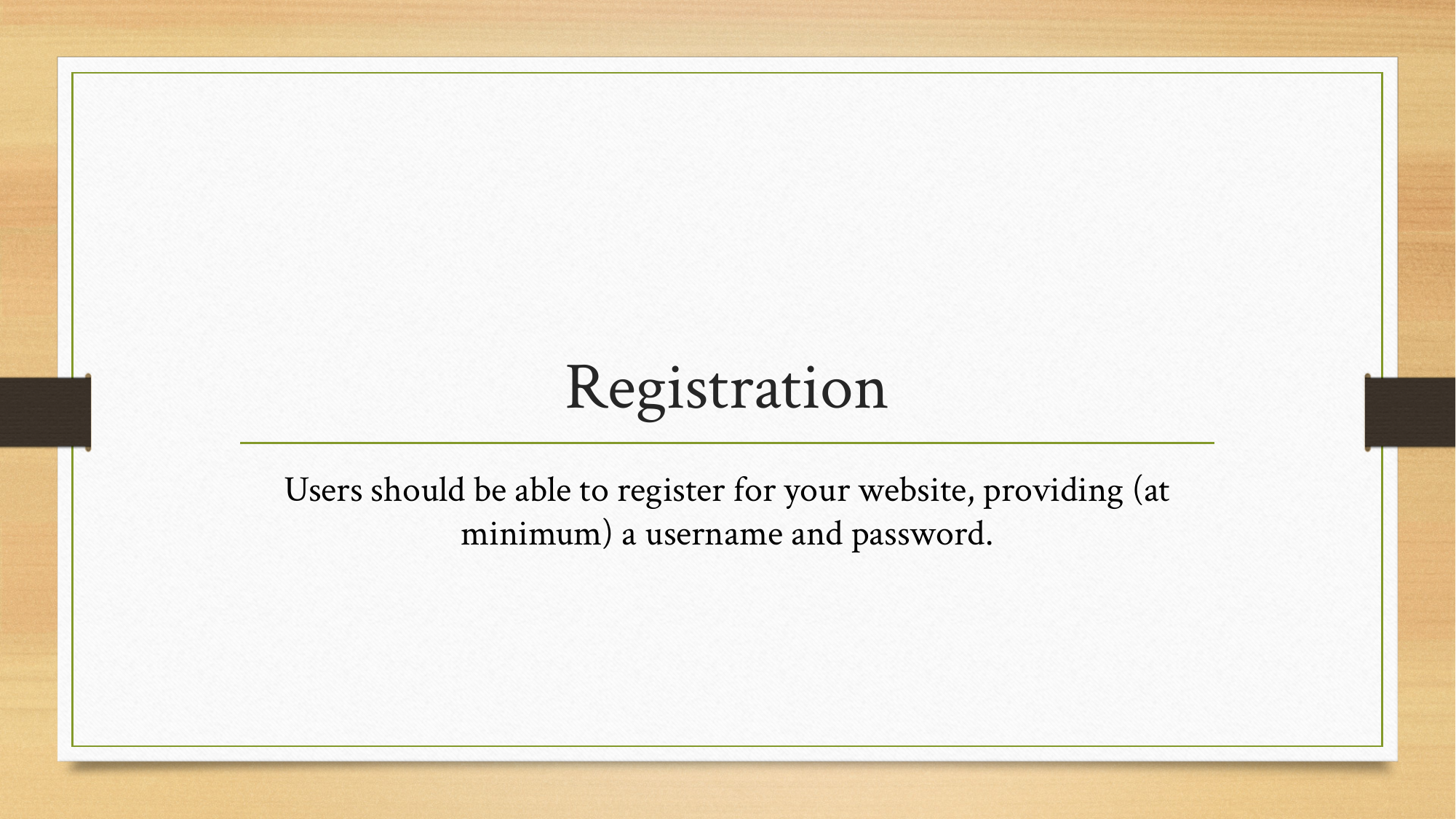

# Registration
Users should be able to register for your website, providing (at minimum) a username and password.